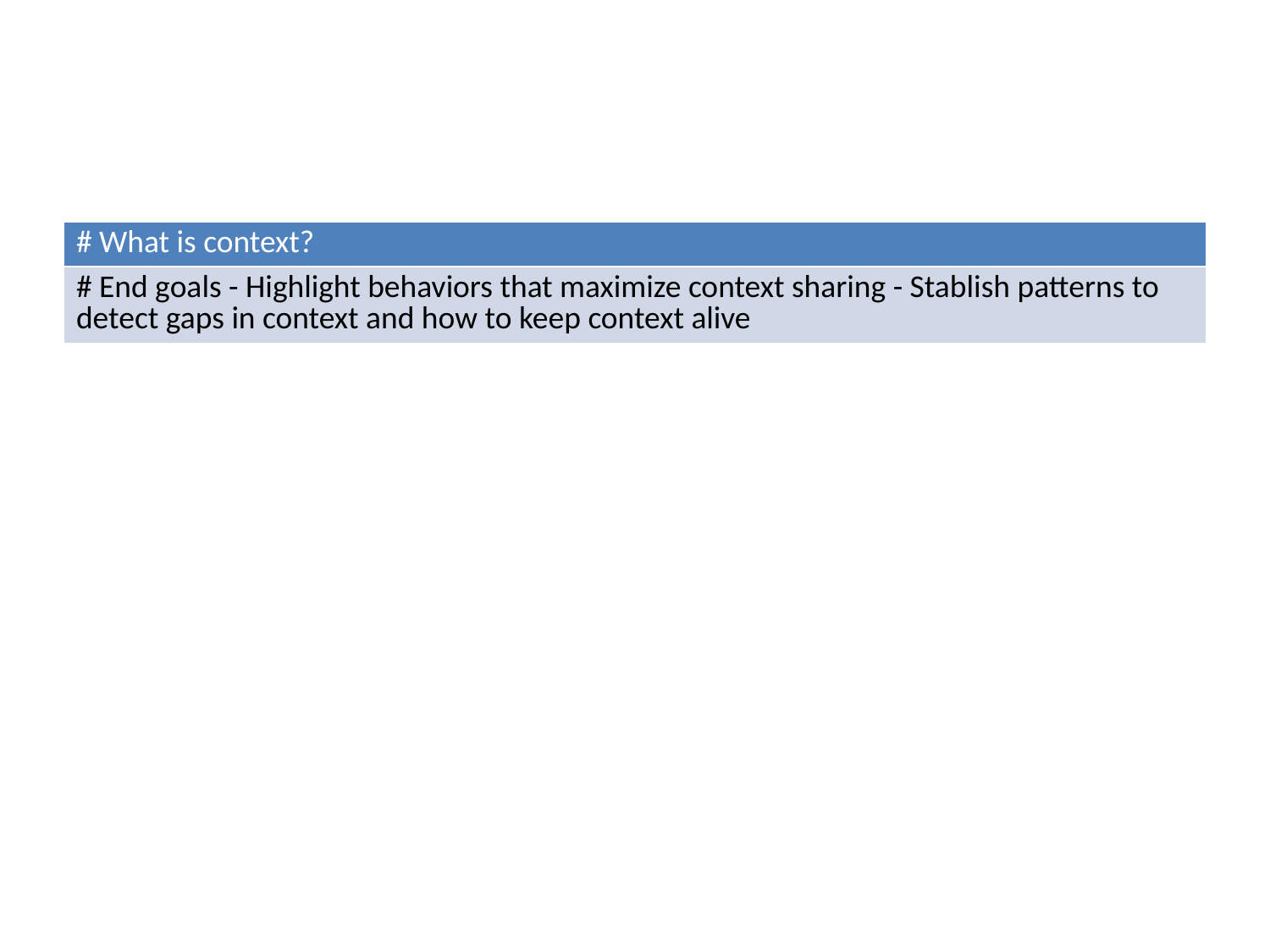

| # What is context? |
| --- |
| # End goals - Highlight behaviors that maximize context sharing - Stablish patterns to detect gaps in context and how to keep context alive |